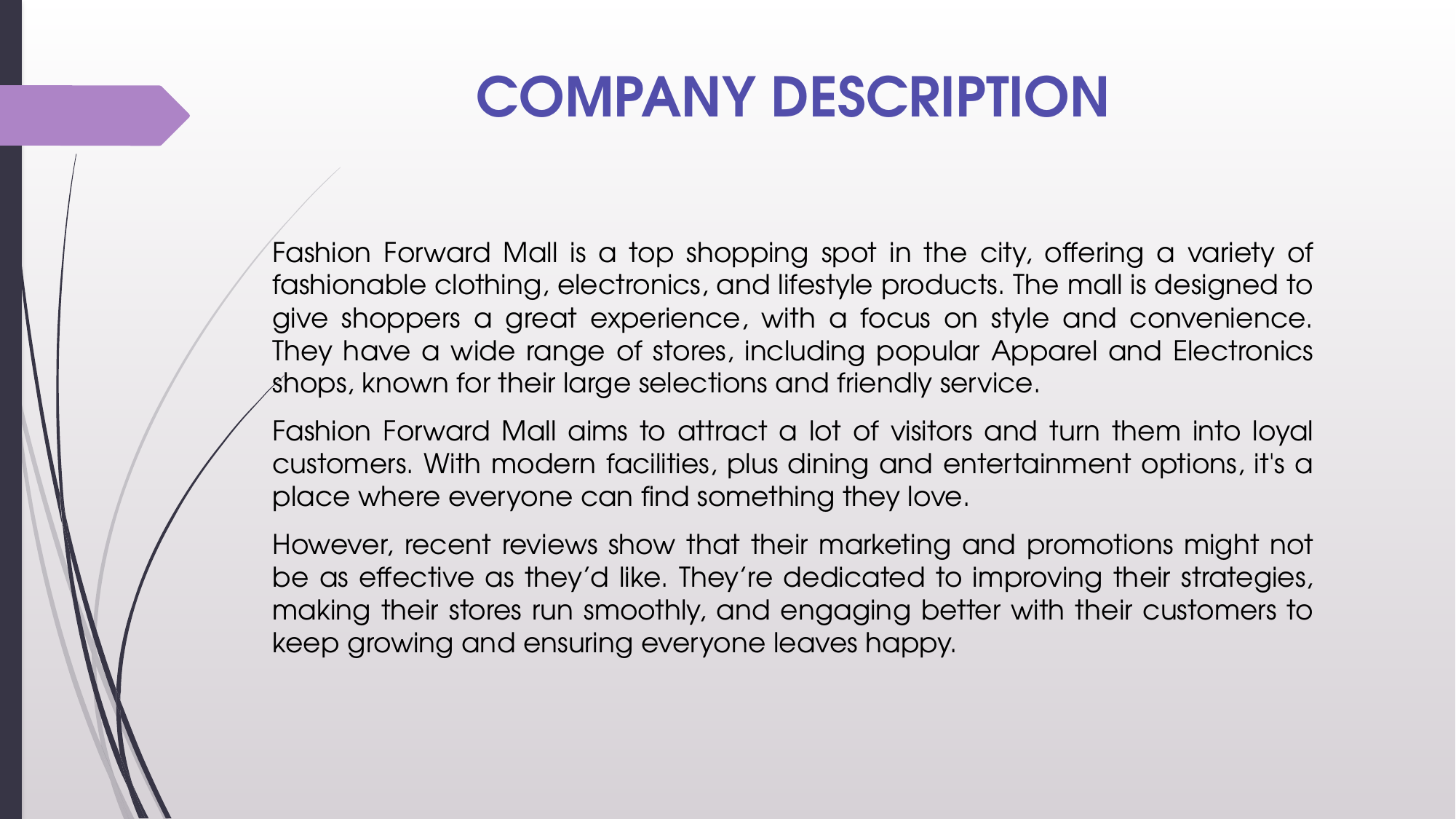

# COMPANY DESCRIPTION
Fashion Forward Mall is a top shopping spot in the city, offering a variety of fashionable clothing, electronics, and lifestyle products. The mall is designed to give shoppers a great experience, with a focus on style and convenience. They have a wide range of stores, including popular Apparel and Electronics shops, known for their large selections and friendly service.
Fashion Forward Mall aims to attract a lot of visitors and turn them into loyal customers. With modern facilities, plus dining and entertainment options, it's a place where everyone can find something they love.
However, recent reviews show that their marketing and promotions might not be as effective as they’d like. They’re dedicated to improving their strategies, making their stores run smoothly, and engaging better with their customers to keep growing and ensuring everyone leaves happy.